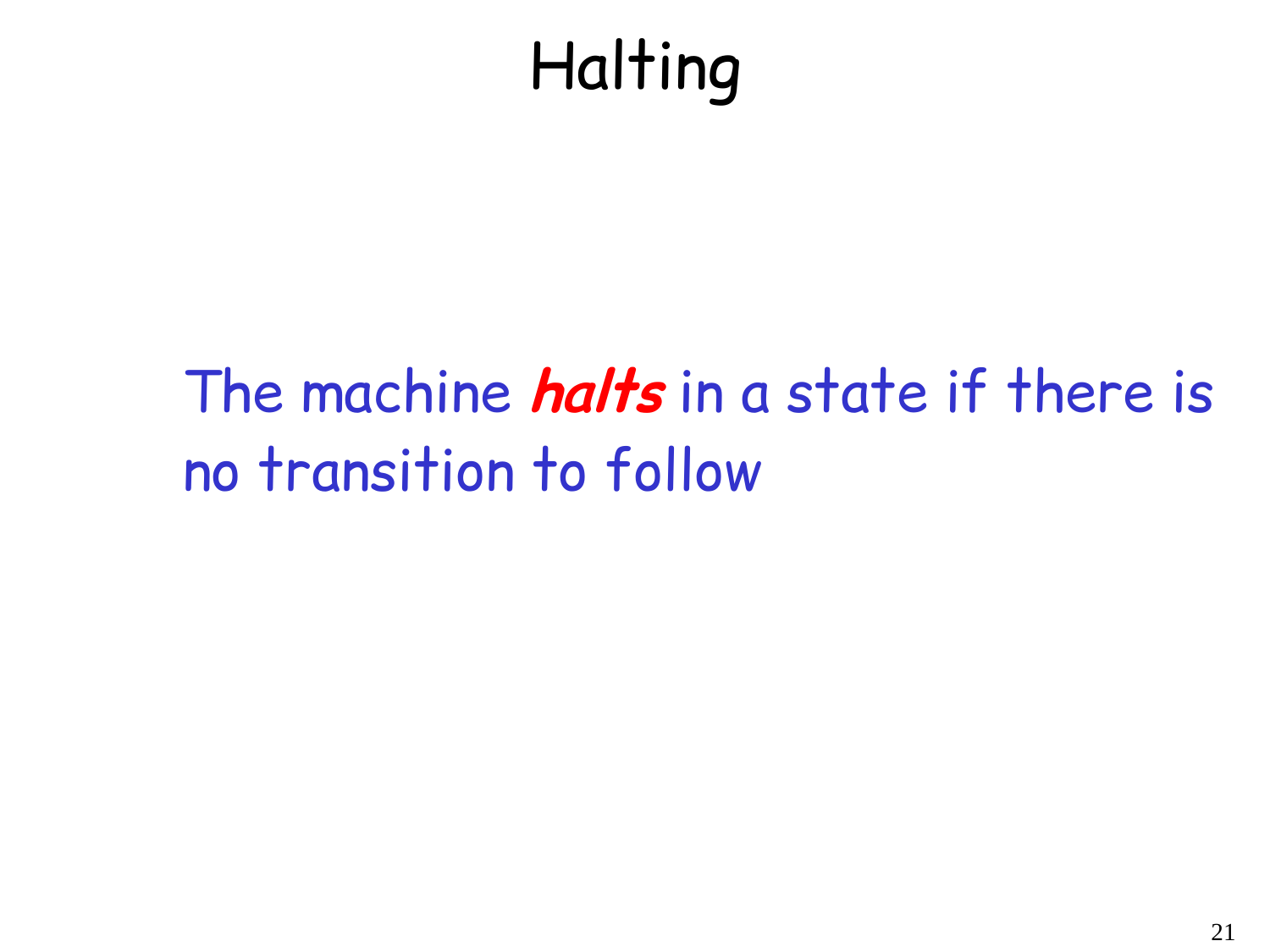

# Halting

The machine halts in a state if there is
no transition to follow
21